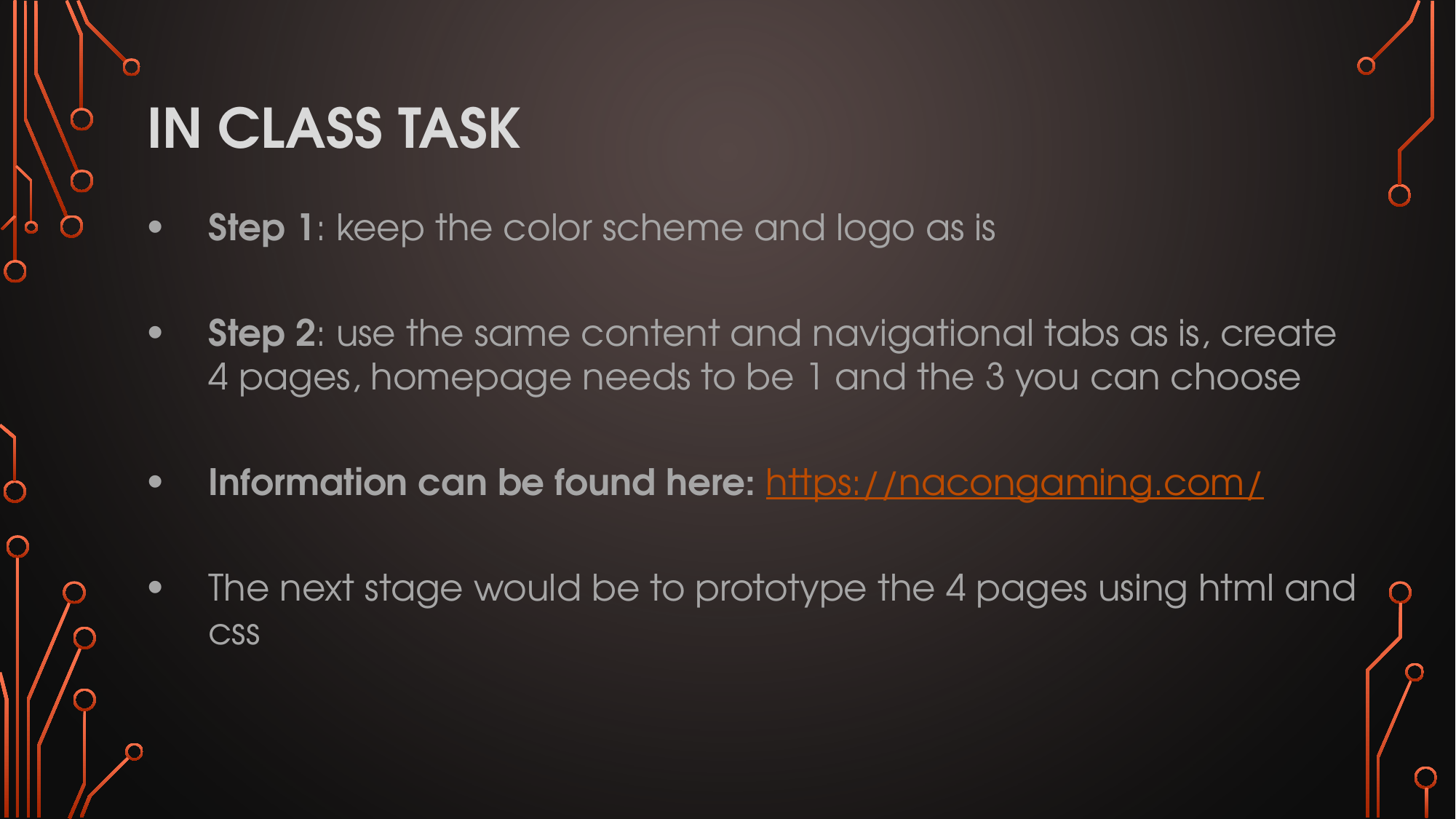

# IN CLASS TASK
Step 1: keep the color scheme and logo as is

Step 2: use the same content and navigational tabs as is, create 4 pages, homepage needs to be 1 and the 3 you can choose

Information can be found here: https://nacongaming.com/

The next stage would be to prototype the 4 pages using html and css